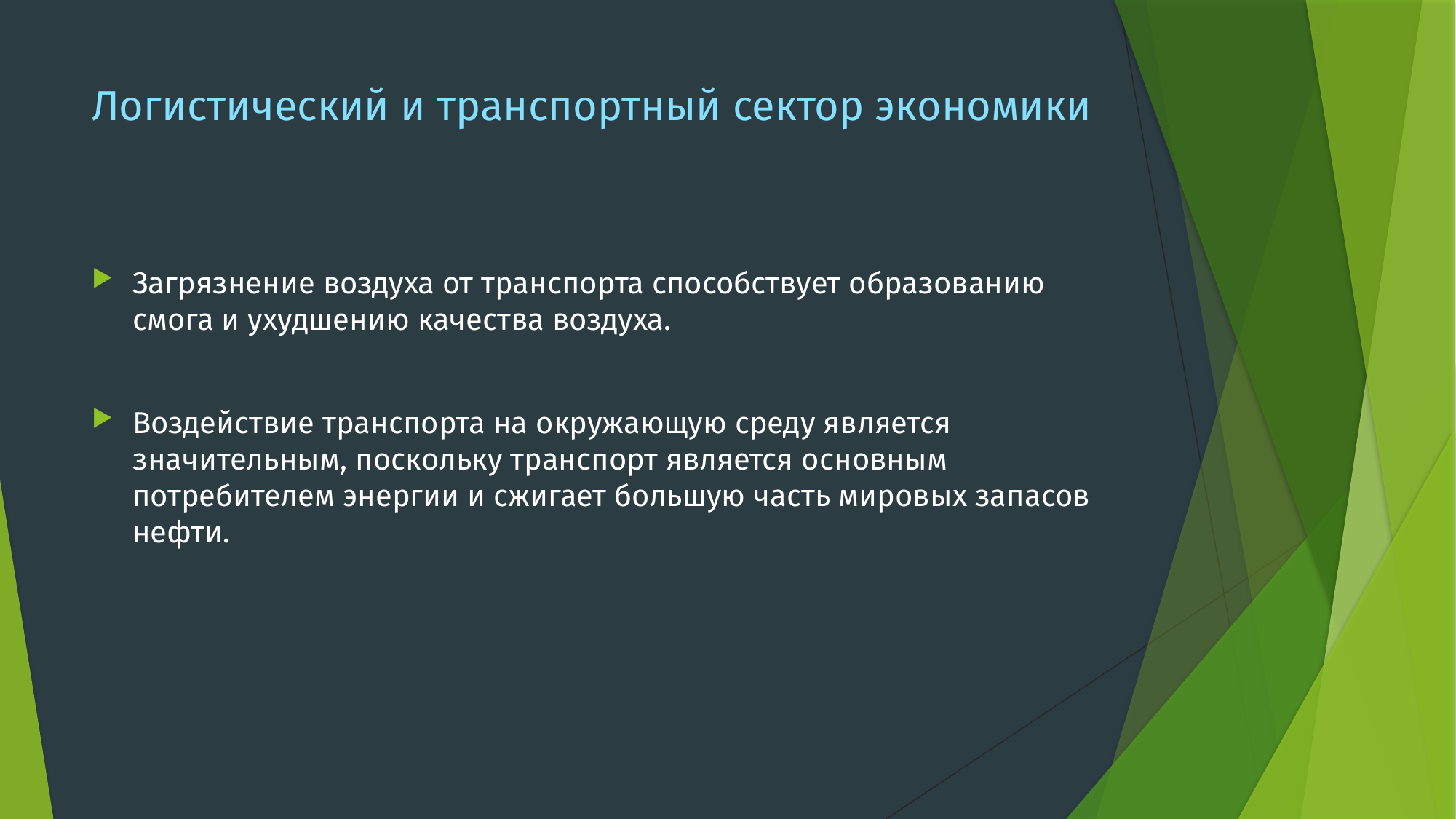

# Логистический и транспортный сектор экономики
Загрязнение воздуха от транспорта способствует образованию смога и ухудшению качества воздуха.

Воздействие транспорта на окружающую среду является значительным, поскольку транспорт является основным потребителем энергии и сжигает большую часть мировых запасов нефти.